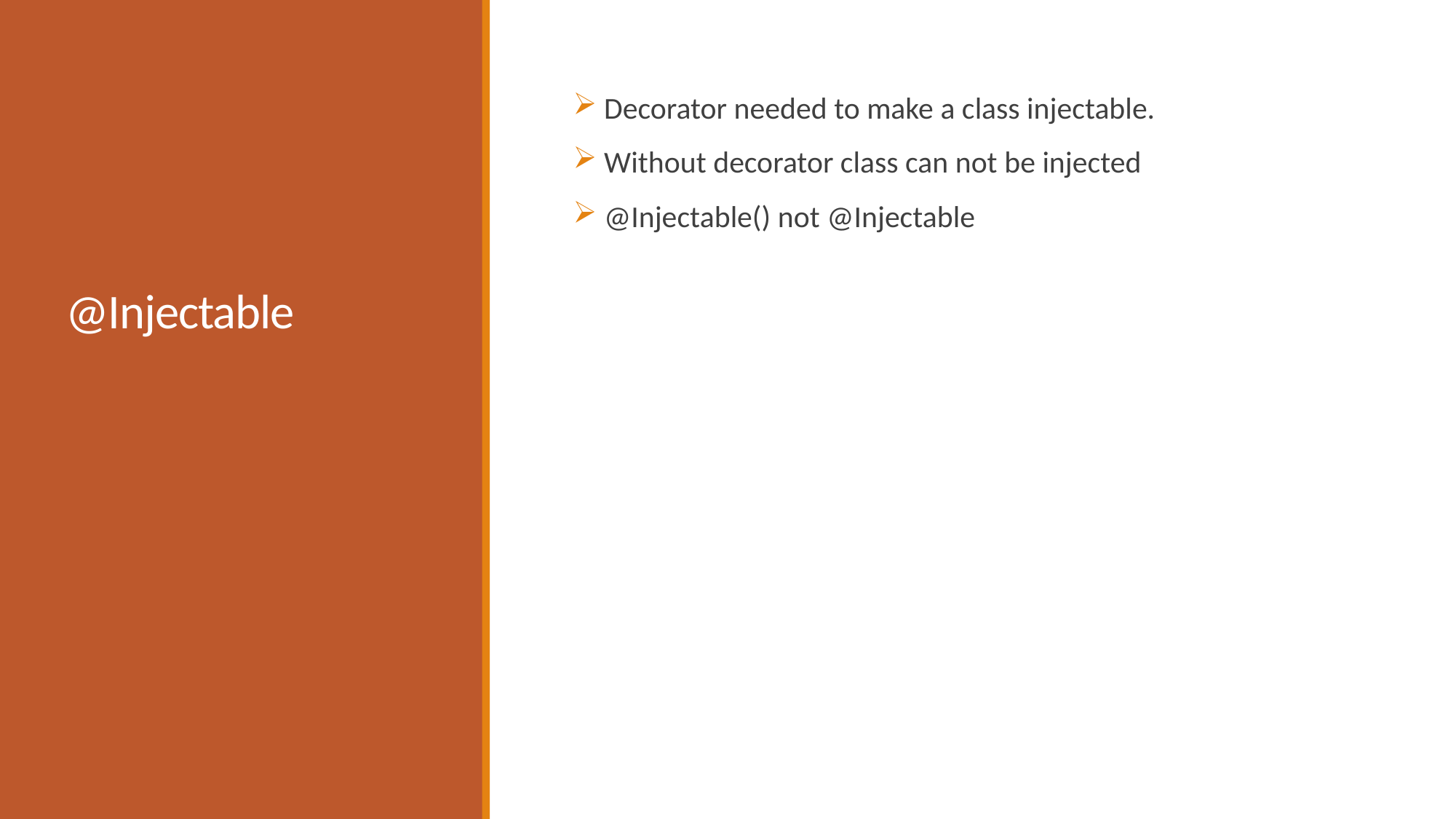

# @Injectable
 Decorator needed to make a class injectable.
 Without decorator class can not be injected
 @Injectable() not @Injectable